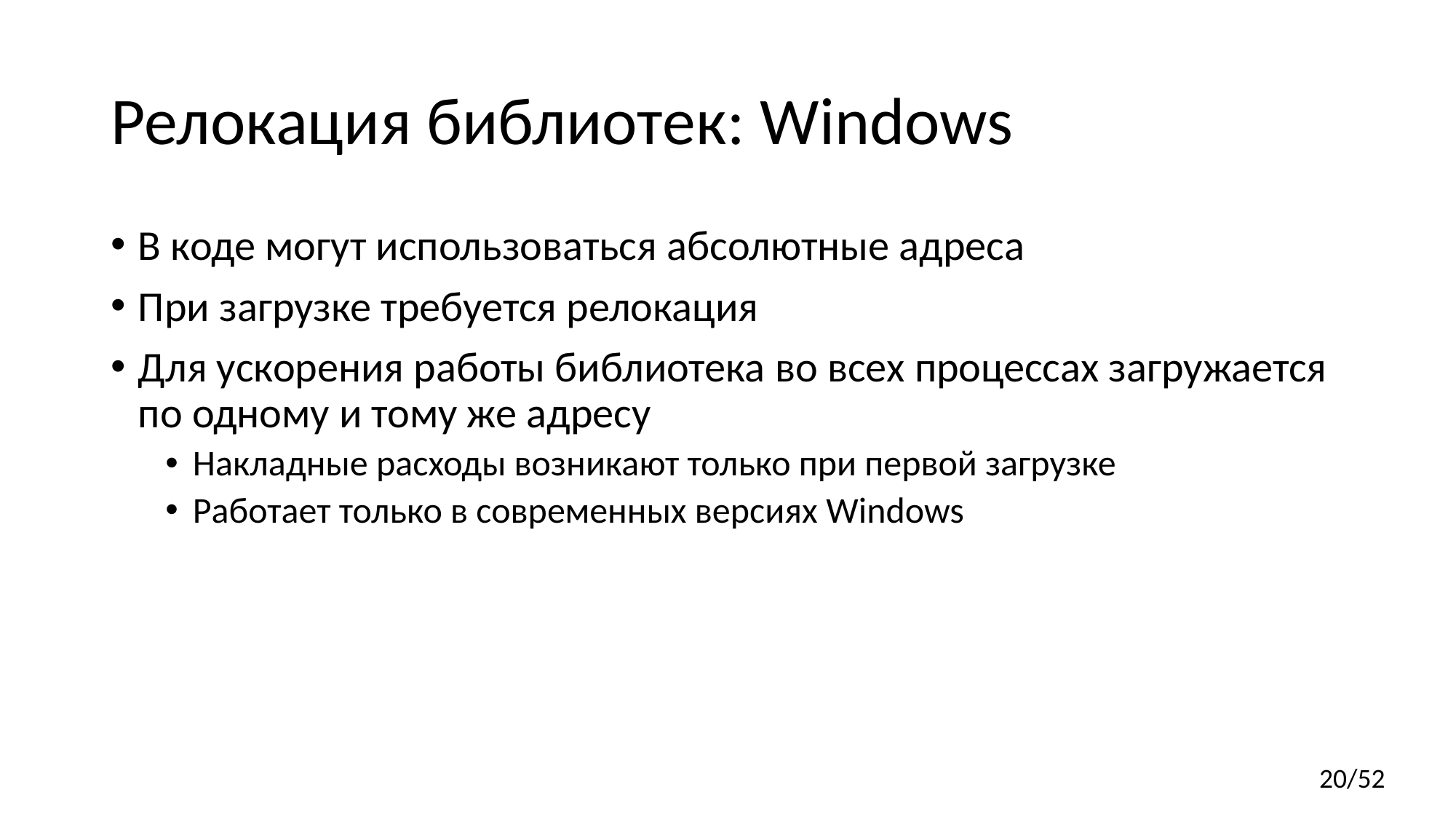

# Релокация библиотек: Windows
В коде могут использоваться абсолютные адреса
При загрузке требуется релокация
Для ускорения работы библиотека во всех процессах загружается по одному и тому же адресу
Накладные расходы возникают только при первой загрузке
Работает только в современных версиях Windows